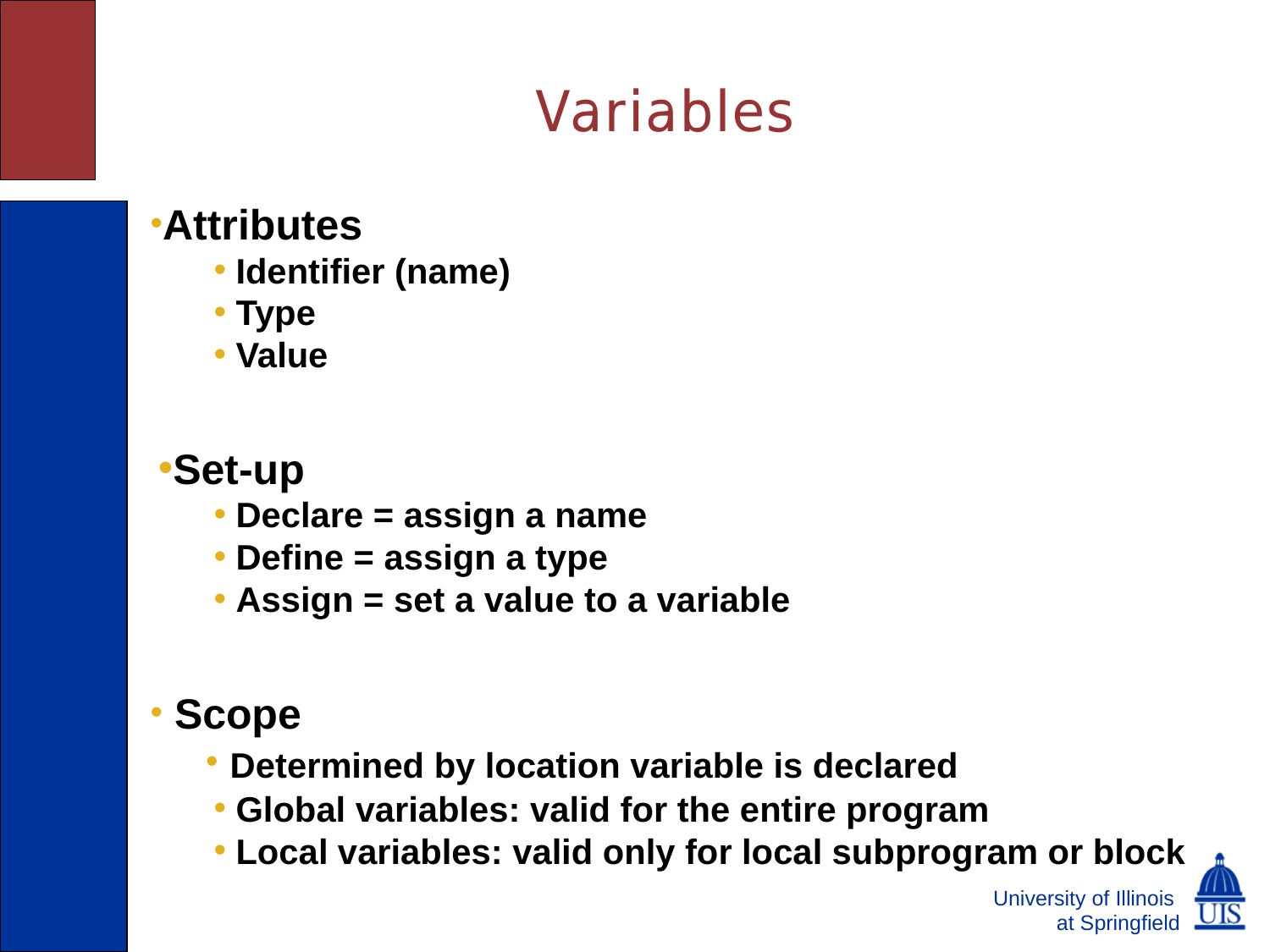

# Variables
Attributes
 Identifier (name)
 Type
 Value

Set-up
 Declare = assign a name
 Define = assign a type
 Assign = set a value to a variable

 Scope
 Determined by location variable is declared
 Global variables: valid for the entire program
 Local variables: valid only for local subprogram or block